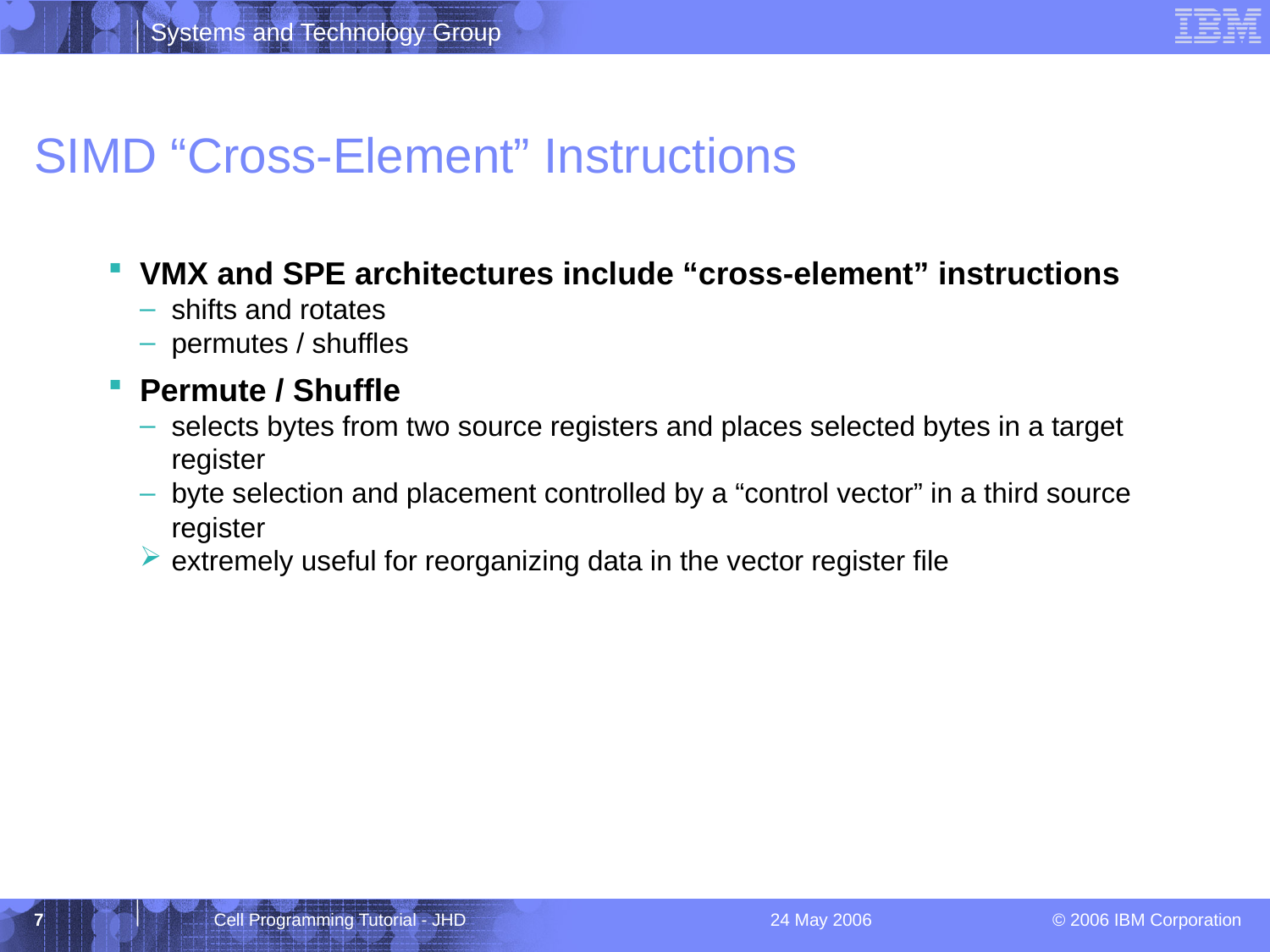

# SIMD “Cross-Element” Instructions
VMX and SPE architectures include “cross-element” instructions
shifts and rotates
permutes / shuffles
Permute / Shuffle
selects bytes from two source registers and places selected bytes in a target register
byte selection and placement controlled by a “control vector” in a third source register
extremely useful for reorganizing data in the vector register file
7
Cell Programming Tutorial - JHD
24 May 2006